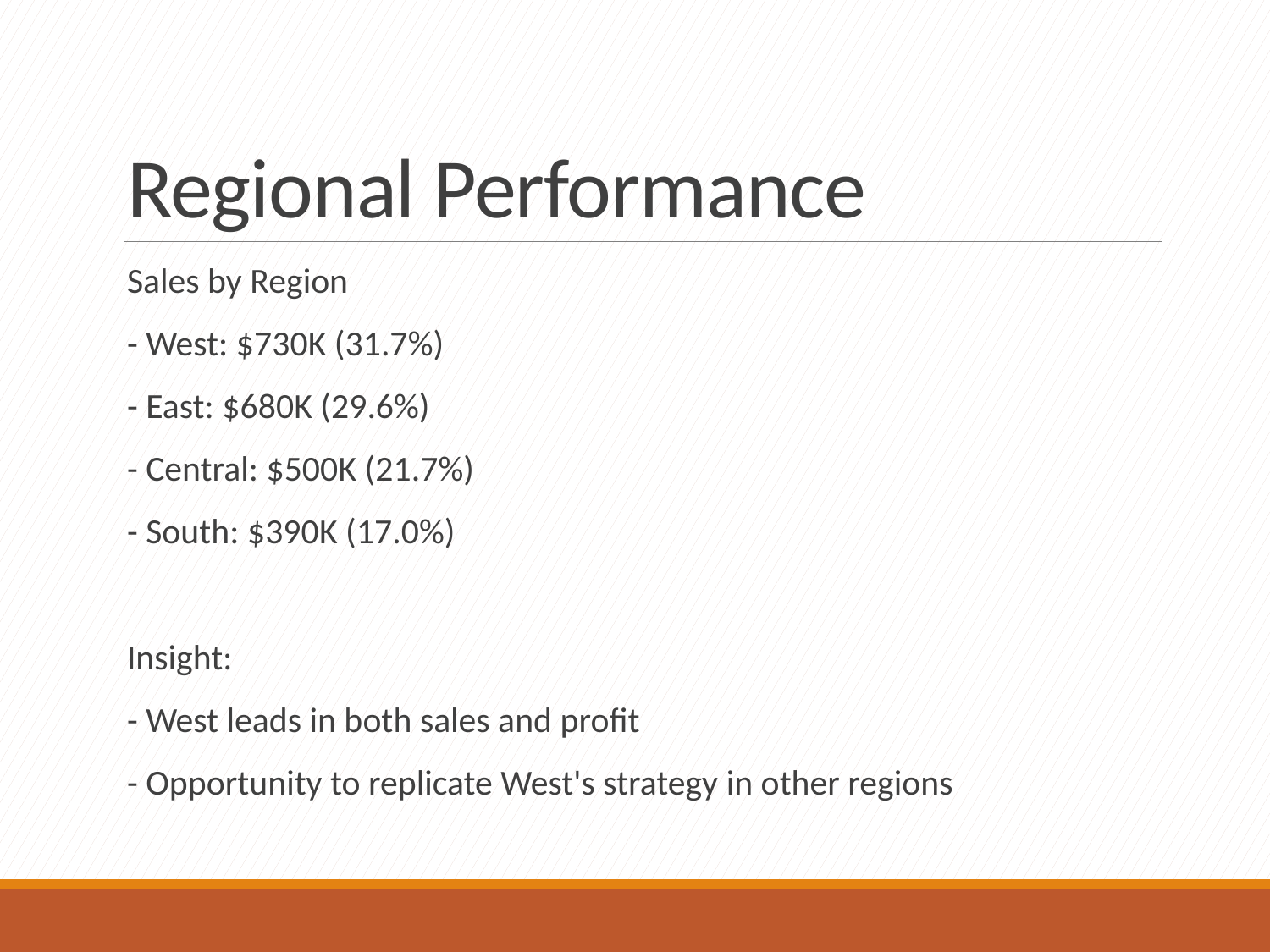

# Regional Performance
Sales by Region
- West: $730K (31.7%)
- East: $680K (29.6%)
- Central: $500K (21.7%)
- South: $390K (17.0%)

Insight:
- West leads in both sales and profit
- Opportunity to replicate West's strategy in other regions